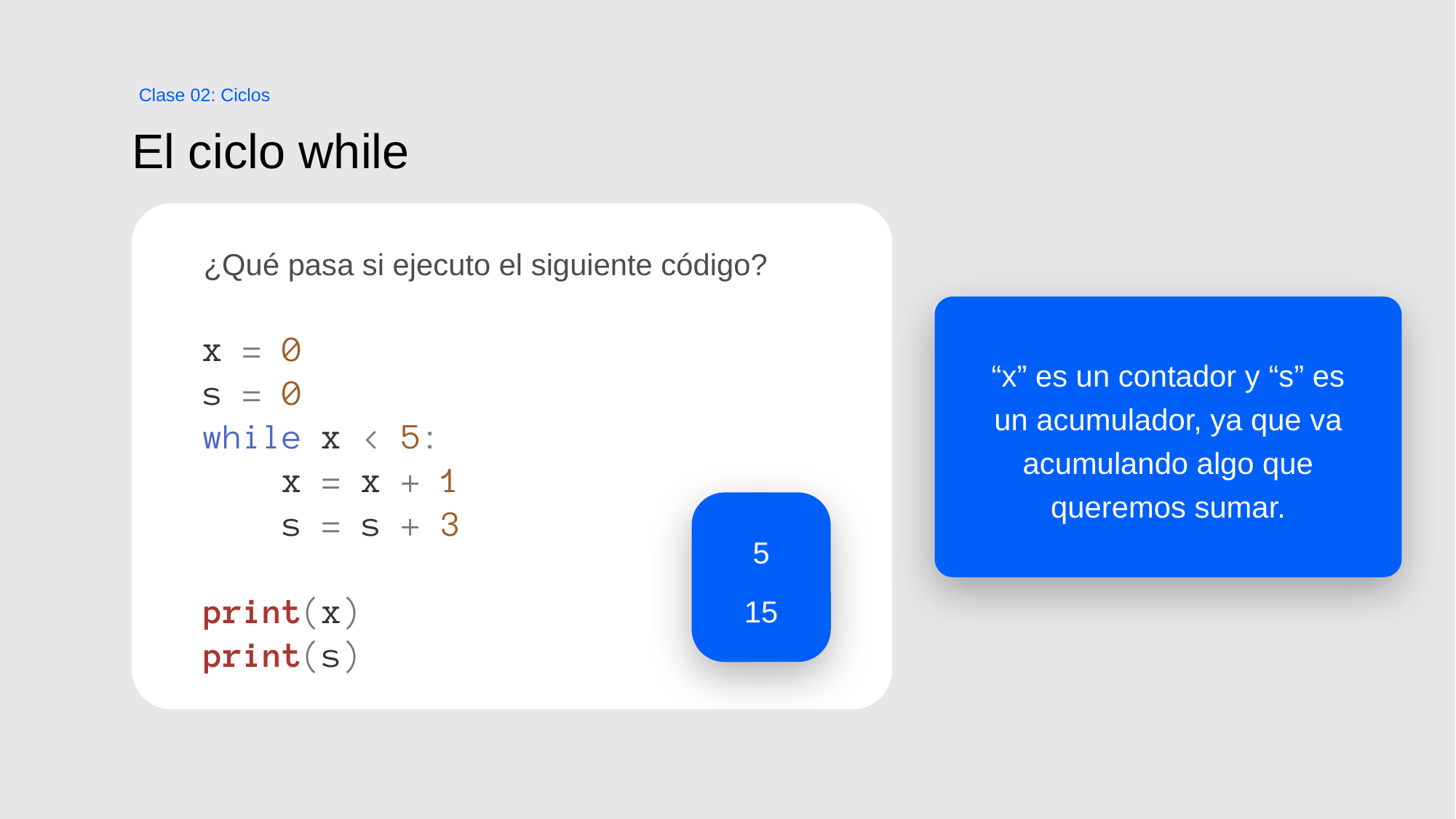

Clase 02: Ciclos
# El ciclo while
¿Qué pasa si ejecuto el siguiente código?

x = 0
s = 0
while x < 5:
    x = x + 1
    s = s + 3
print(x)
print(s)
“x” es un contador y “s” es un acumulador, ya que va acumulando algo que queremos sumar.
5
15